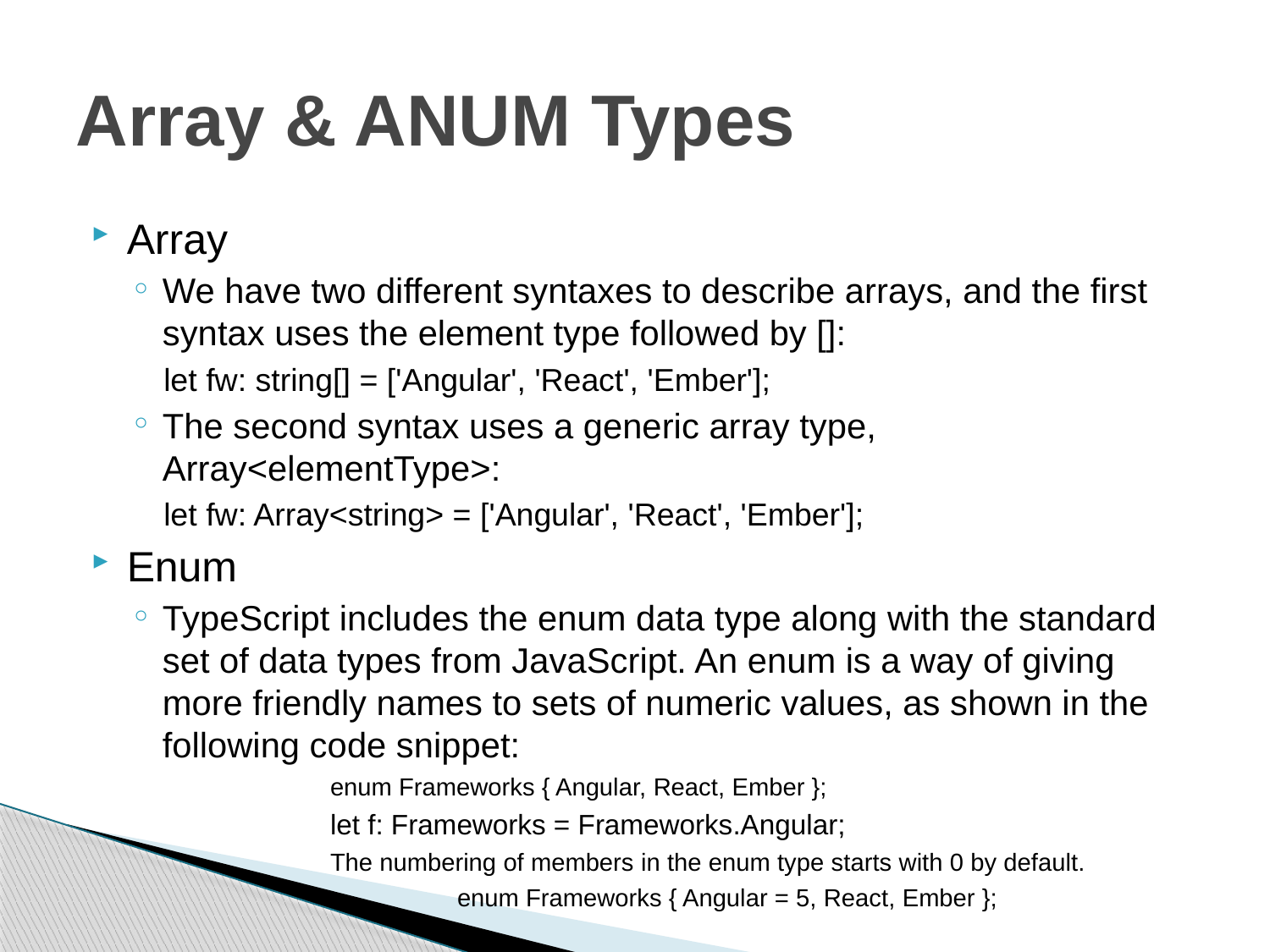

# Array & ANUM Types
Array
We have two different syntaxes to describe arrays, and the first syntax uses the element type followed by []:
let fw: string[] = ['Angular', 'React', 'Ember'];
The second syntax uses a generic array type, Array<elementType>:
let fw: Array<string> = ['Angular', 'React', 'Ember'];
Enum
TypeScript includes the enum data type along with the standard set of data types from JavaScript. An enum is a way of giving more friendly names to sets of numeric values, as shown in the following code snippet:
	enum Frameworks { Angular, React, Ember };
	let f: Frameworks = Frameworks.Angular;
	The numbering of members in the enum type starts with 0 by default.
		enum Frameworks { Angular = 5, React, Ember };